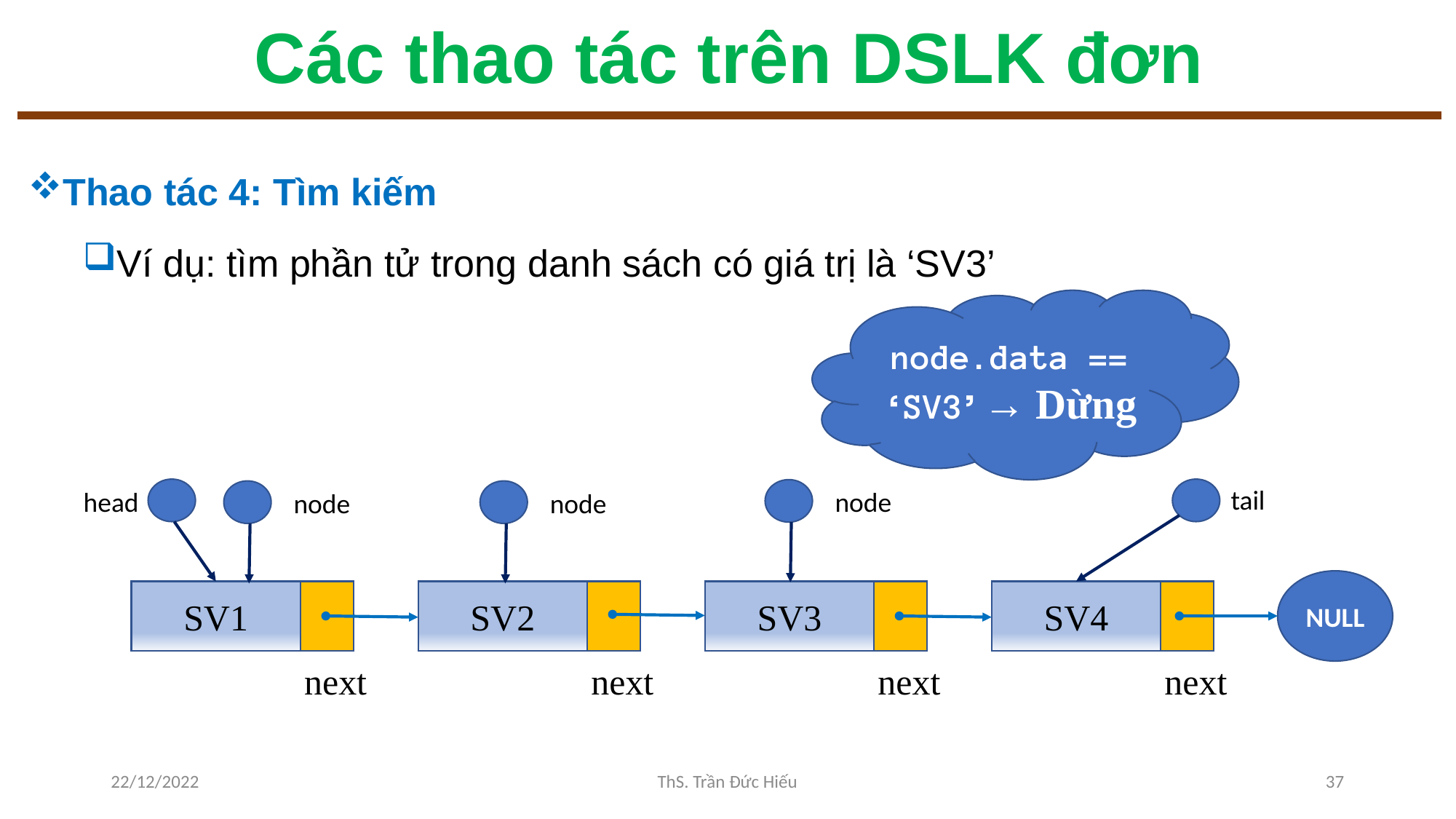

# Các thao tác trên DSLK đơn
Thao tác 4: Tìm kiếm
Ví dụ: tìm phần tử trong danh sách có giá trị là ‘SV3’

node.data == ‘SV3’→ Dừng
tail

head

node

node

node
NULL
SV1

SV2

SV3

next
SV4

next
next
next
22/12/2022
ThS. Trần Đức Hiếu
37